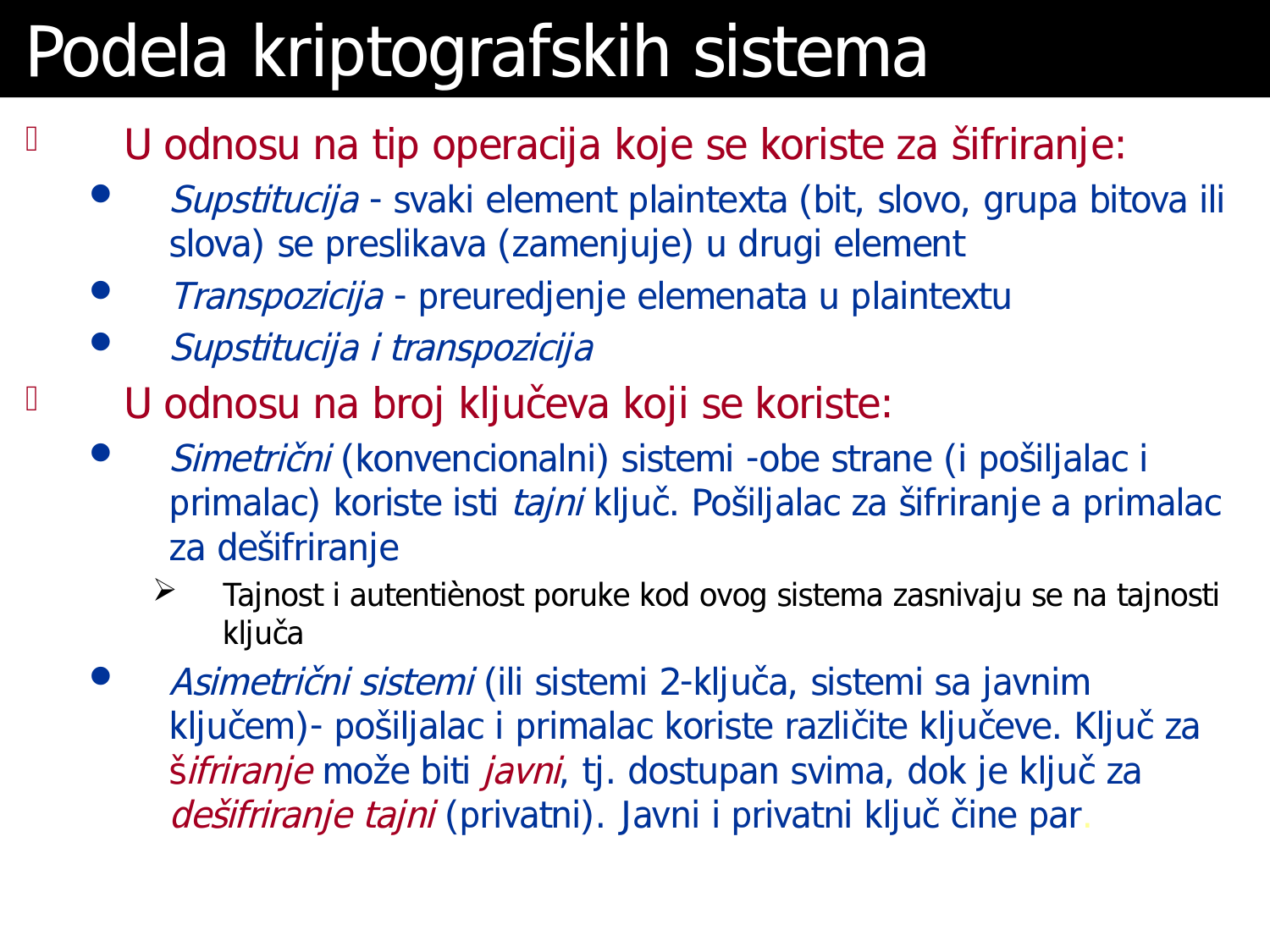

# Podela kriptografskih sistema
U odnosu na tip operacija koje se koriste za šifriranje:
Supstitucija - svaki element plaintexta (bit, slovo, grupa bitova ili slova) se preslikava (zamenjuje) u drugi element
Transpozicija - preuredjenje elemenata u plaintextu
Supstitucija i transpozicija
U odnosu na broj ključeva koji se koriste:
Simetrični (konvencionalni) sistemi -obe strane (i pošiljalac i primalac) koriste isti tajni ključ. Pošiljalac za šifriranje a primalac za dešifriranje
Tajnost i autentiènost poruke kod ovog sistema zasnivaju se na tajnosti ključa
Asimetrični sistemi (ili sistemi 2-ključa, sistemi sa javnim ključem)- pošiljalac i primalac koriste različite ključeve. Ključ za šifriranje može biti javni, tj. dostupan svima, dok je ključ za dešifriranje tajni (privatni). Javni i privatni ključ čine par.